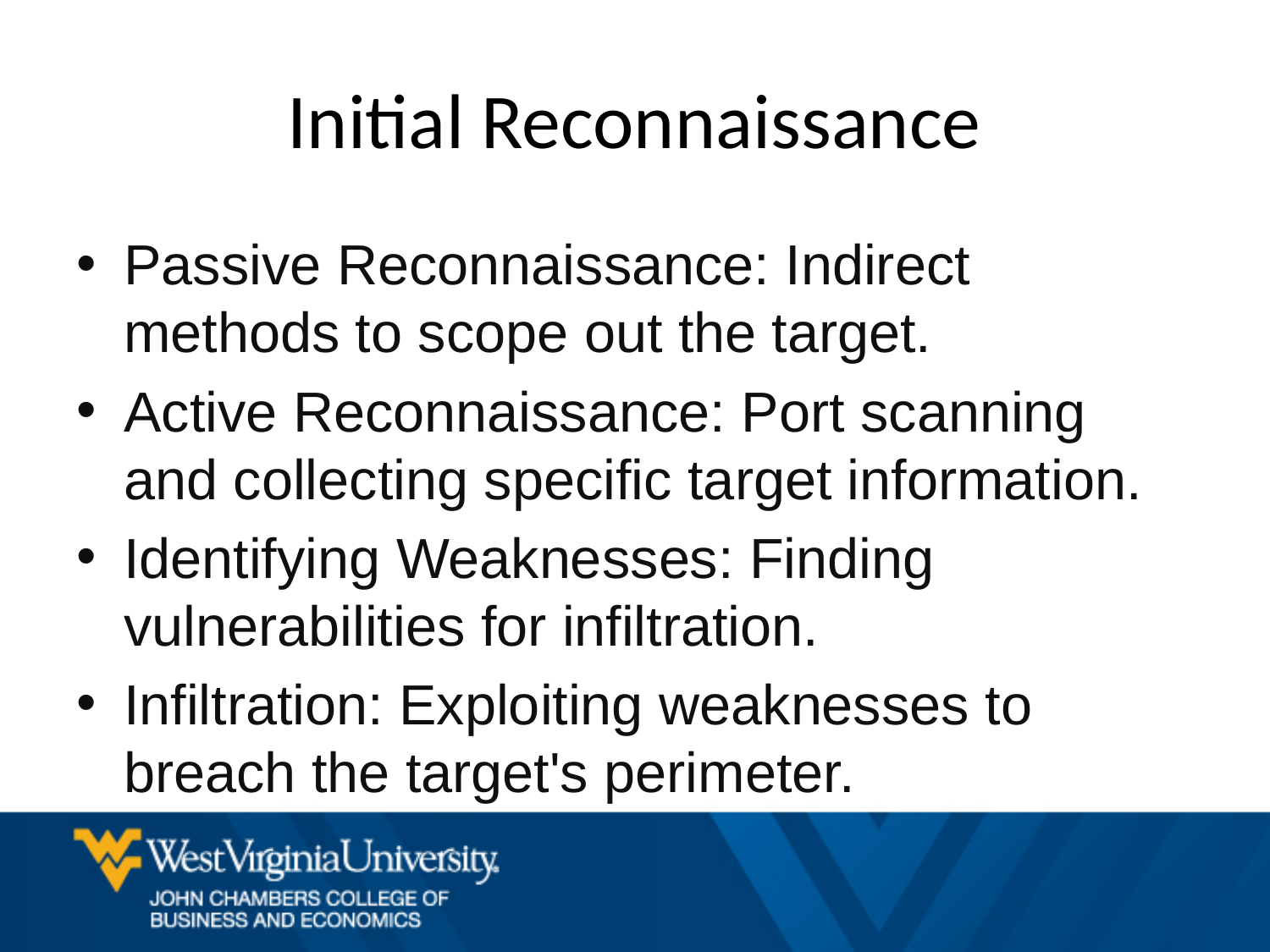

# Initial Reconnaissance
Passive Reconnaissance: Indirect methods to scope out the target.
Active Reconnaissance: Port scanning and collecting specific target information.
Identifying Weaknesses: Finding vulnerabilities for infiltration.
Infiltration: Exploiting weaknesses to breach the target's perimeter.